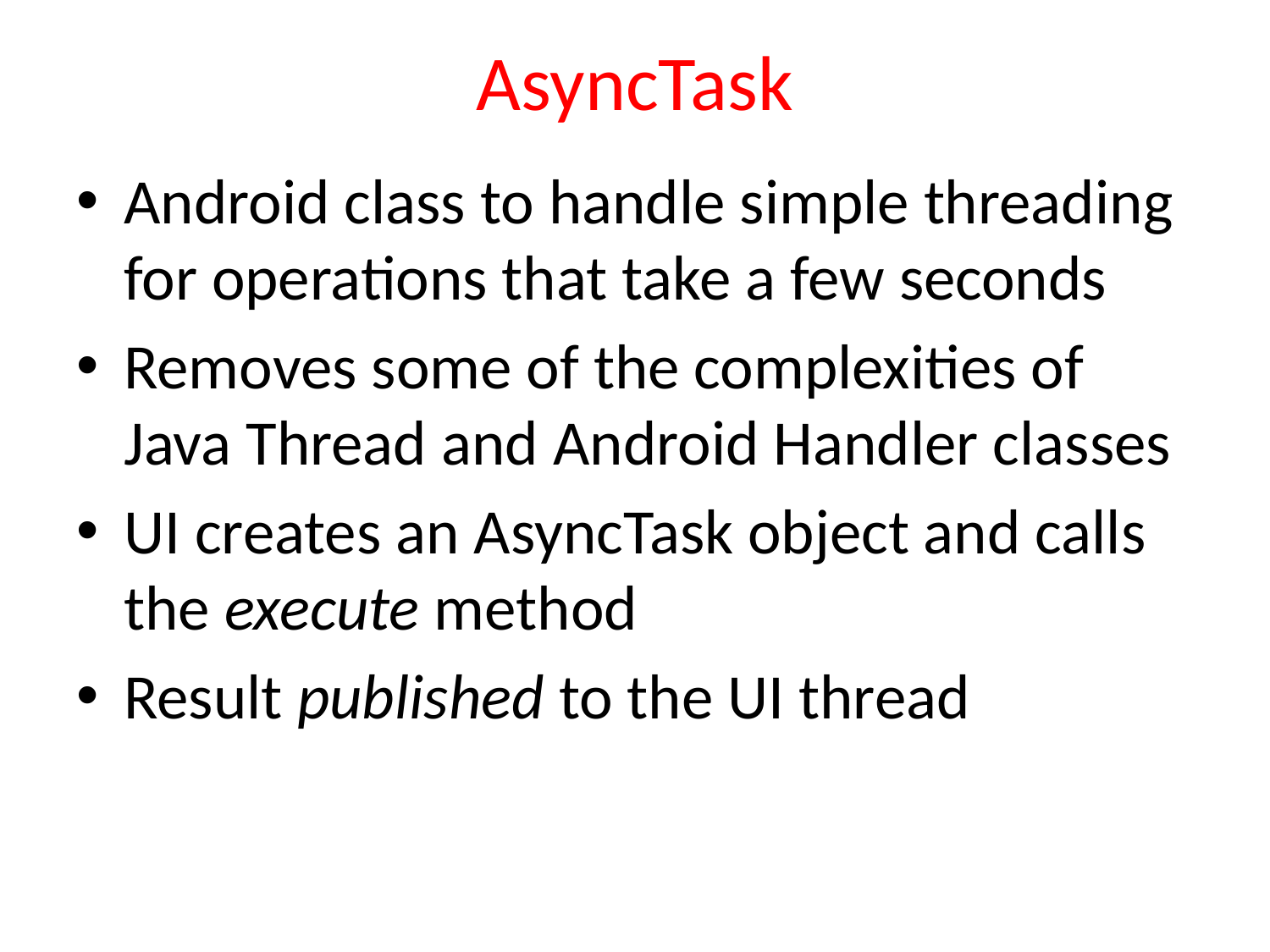

# AsyncTask
Android class to handle simple threading for operations that take a few seconds
Removes some of the complexities of Java Thread and Android Handler classes
UI creates an AsyncTask object and calls the execute method
Result published to the UI thread